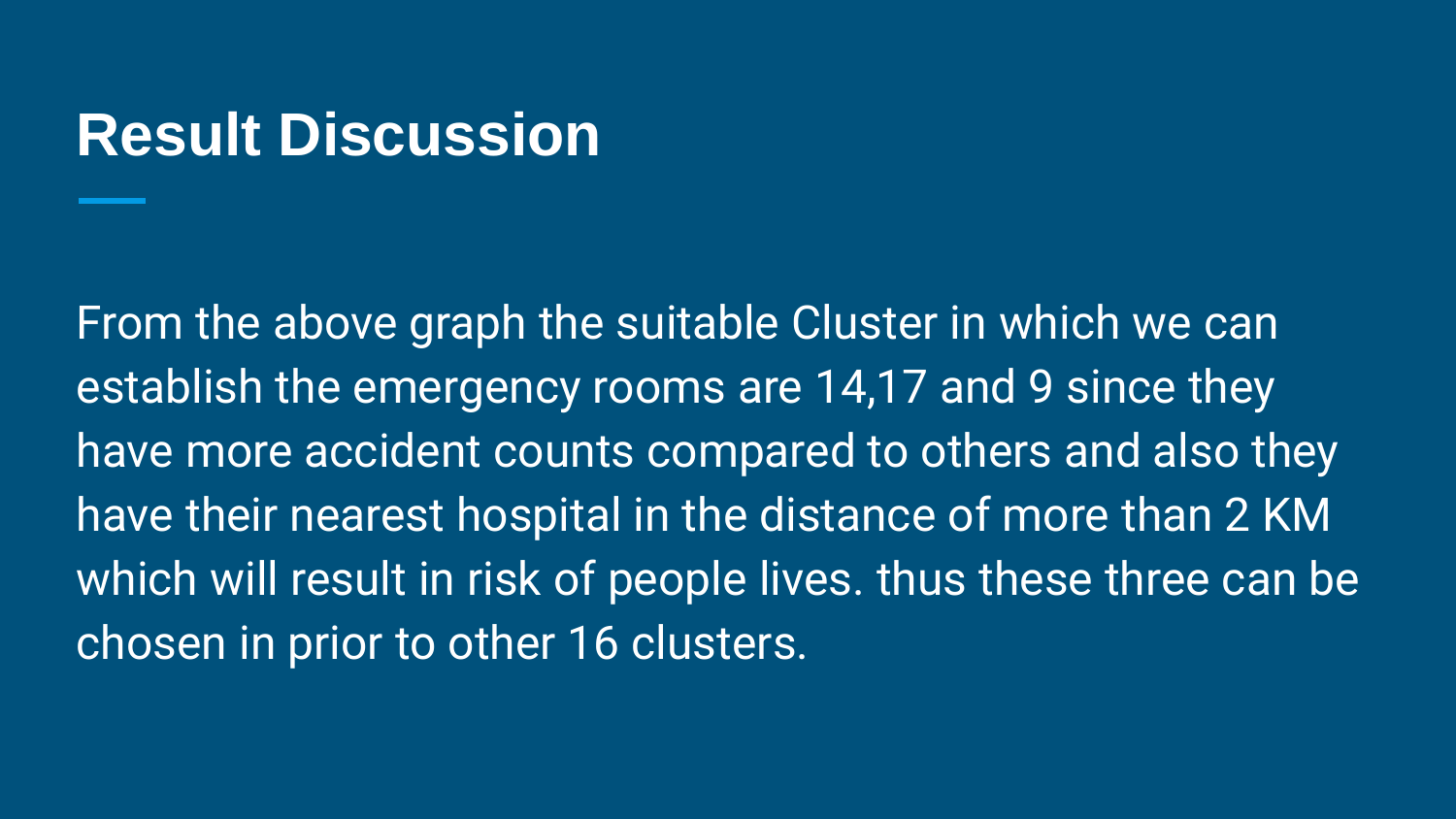

# Result Discussion
From the above graph the suitable Cluster in which we can establish the emergency rooms are 14,17 and 9 since they have more accident counts compared to others and also they have their nearest hospital in the distance of more than 2 KM which will result in risk of people lives. thus these three can be chosen in prior to other 16 clusters.